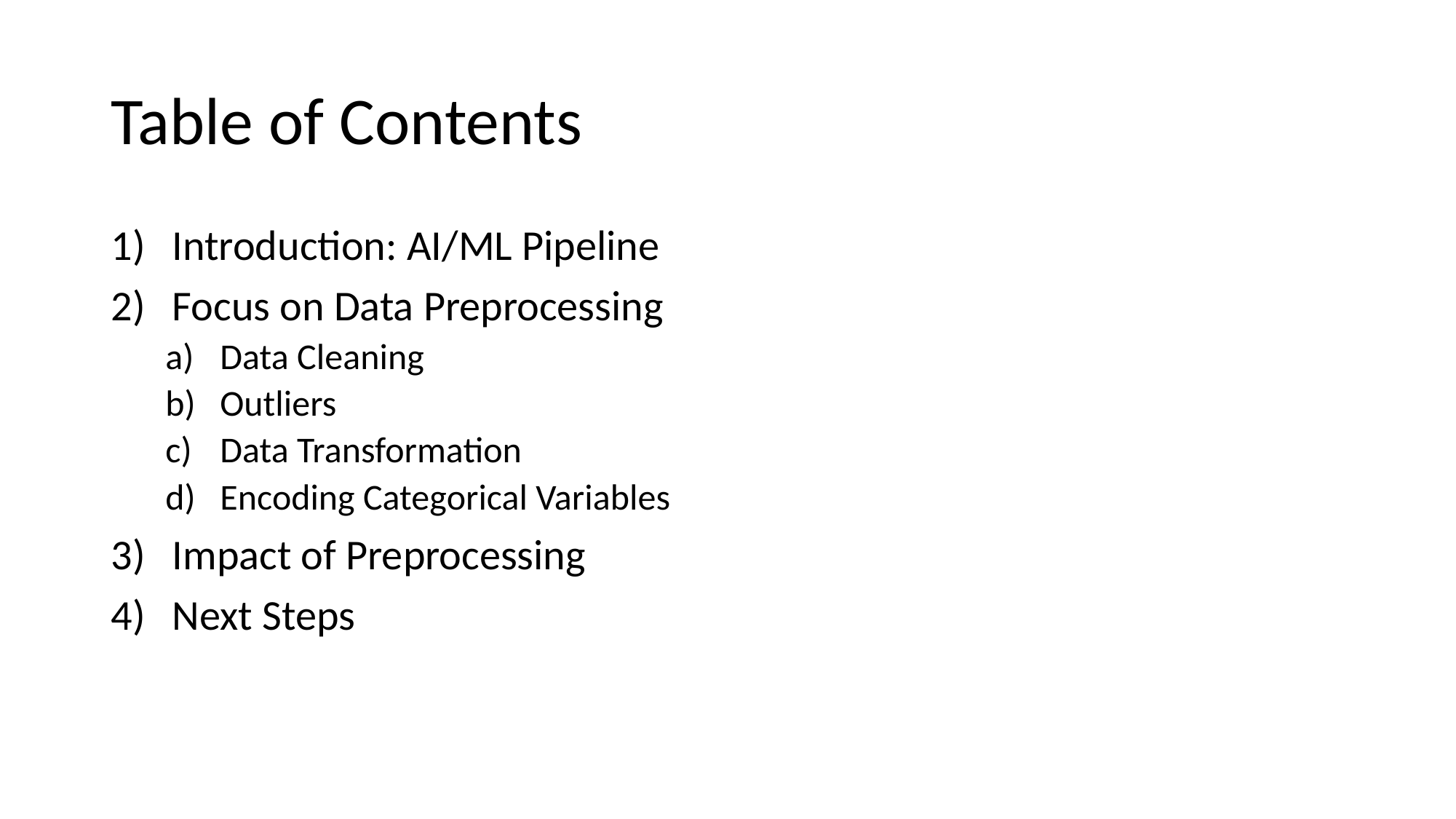

# Table of Contents
Introduction: AI/ML Pipeline
Focus on Data Preprocessing
Data Cleaning
Outliers
Data Transformation
Encoding Categorical Variables
Impact of Preprocessing
Next Steps